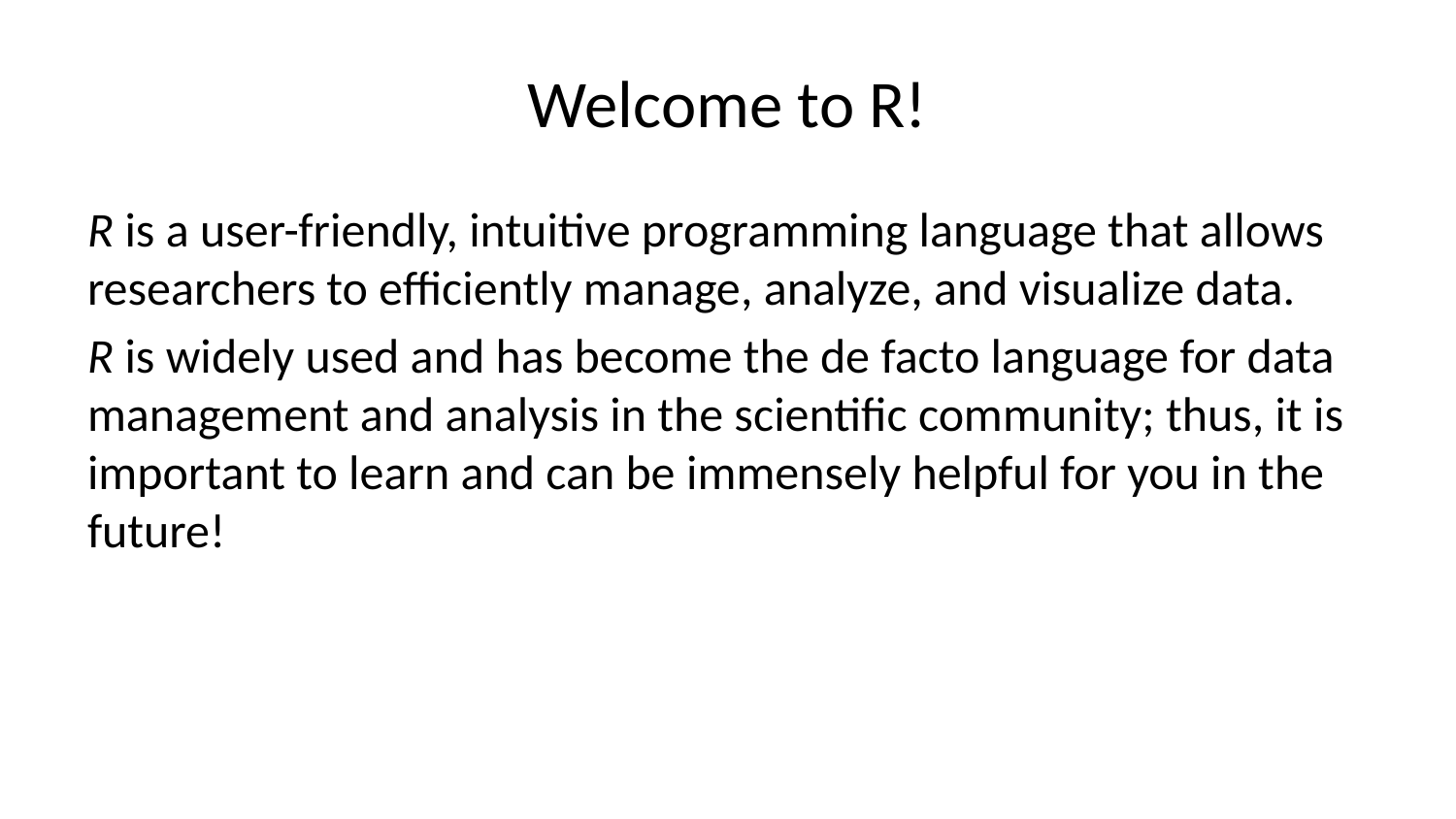

# Welcome to R!
R is a user-friendly, intuitive programming language that allows researchers to efficiently manage, analyze, and visualize data.
R is widely used and has become the de facto language for data management and analysis in the scientific community; thus, it is important to learn and can be immensely helpful for you in the future!